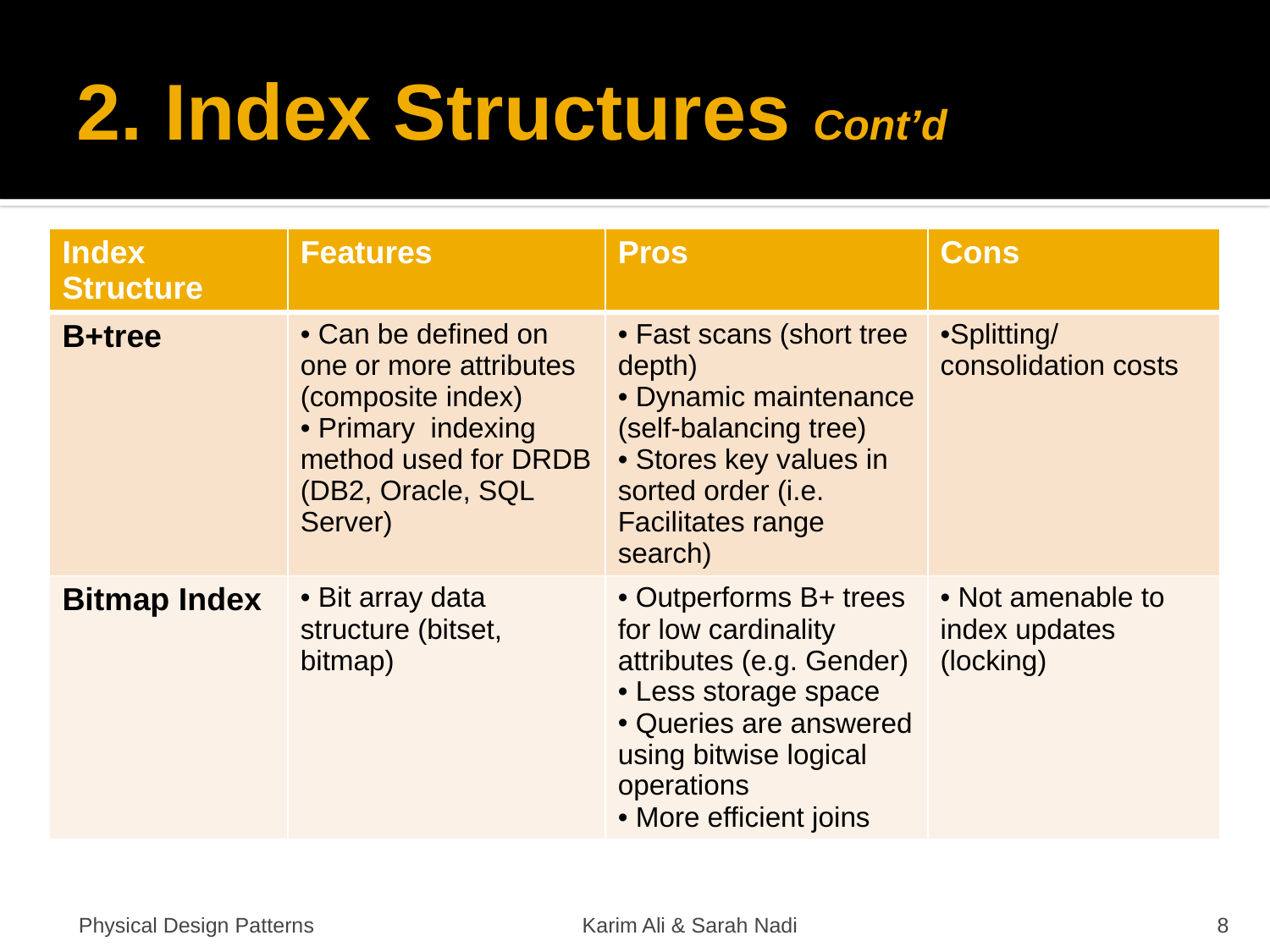

# 2. Index Structures Cont’d
| Index Structure | Features | Pros | Cons |
| --- | --- | --- | --- |
| B+tree | Can be defined on one or more attributes (composite index) Primary indexing method used for DRDB (DB2, Oracle, SQL Server) | Fast scans (short tree depth) Dynamic maintenance (self-balancing tree) Stores key values in sorted order (i.e. Facilitates range search) | Splitting/consolidation costs |
| Bitmap Index | Bit array data structure (bitset, bitmap) | Outperforms B+ trees for low cardinality attributes (e.g. Gender) Less storage space Queries are answered using bitwise logical operations More efficient joins | Not amenable to index updates (locking) |
Physical Design Patterns
Karim Ali & Sarah Nadi
8